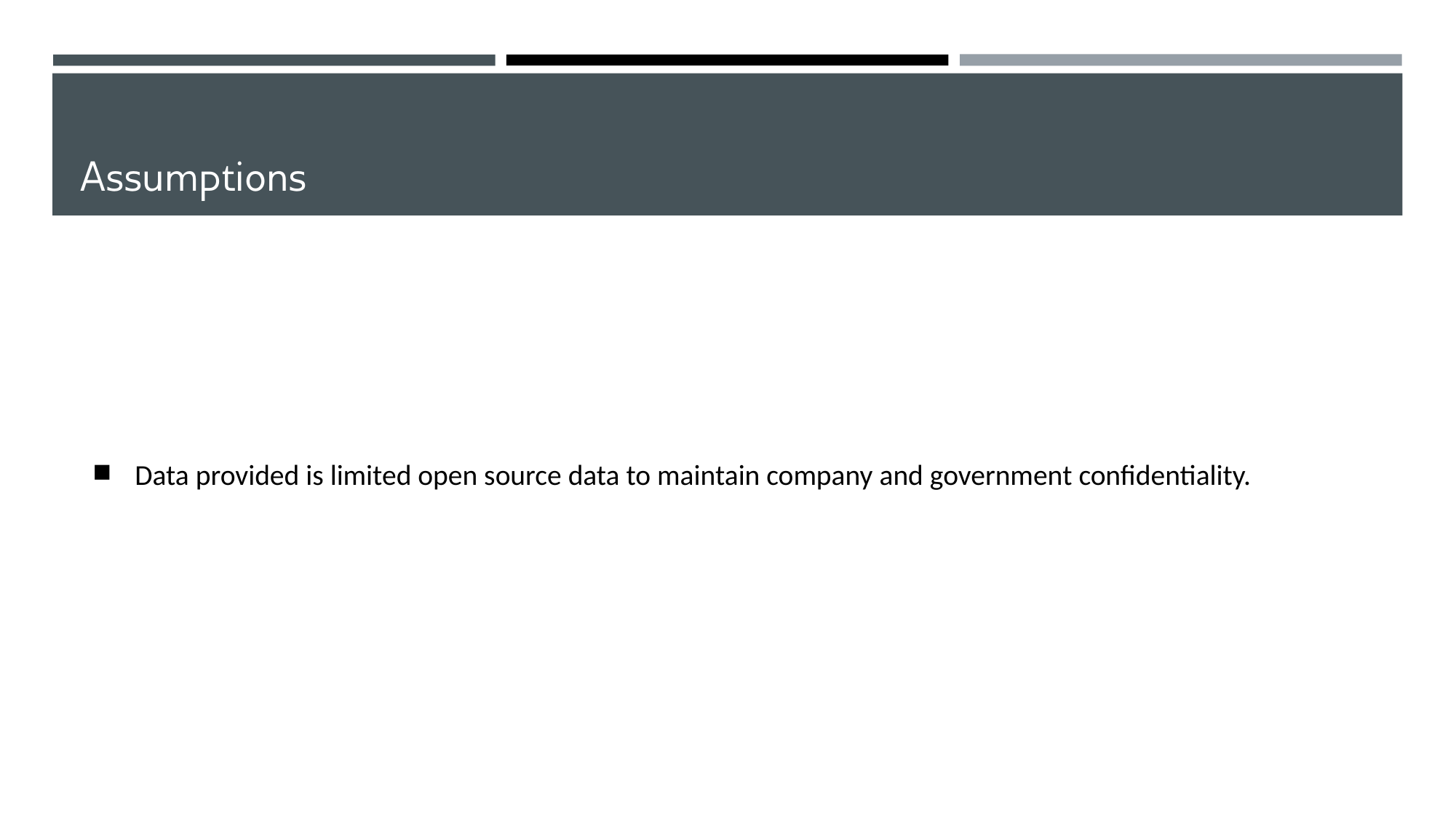

# Assumptions
Data provided is limited open source data to maintain company and government confidentiality.